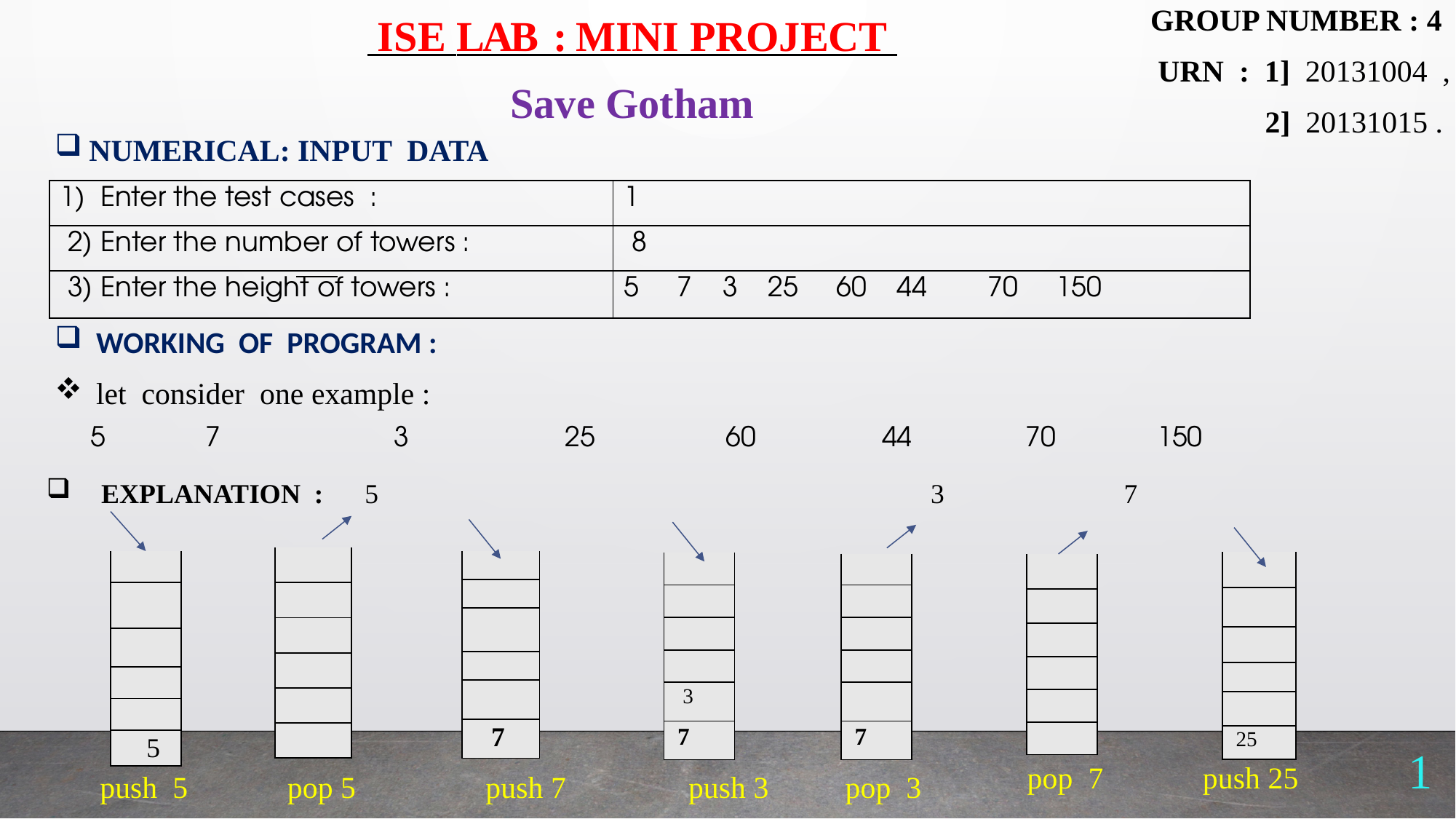

ISE LAB  : MINI PROJECT
Save Gotham

  GROUP NUMBER : 4
   URN  :  1]  20131004  ,
                 2]  20131015 .

NUMERICAL: INPUT  DATA

WORKING  OF  PROGRAM :
let  consider  one example :

| 1) Enter the test cases : | 1 |
| --- | --- |
| 2) Enter the number of towers : | 8 |
| 3) Enter the height of towers : | 5 7 3 25 60 44 70 150 |
| 5 | 7 | 3 | 25 | 60 | 44 | 70 | 150 |
| --- | --- | --- | --- | --- | --- | --- | --- |
   EXPLANATION  :      5                                                                                3                          7
|  |
| --- |
|  |
|  |
|  |
|  |
|  |
|  |
| --- |
|  |
|  |
|  |
|  |
| 5 |
|  |
| --- |
|  |
|  |
|  |
|  |
| 7 |
|  |
| --- |
|  |
|  |
|  |
|  |
| 25 |
|  |
| --- |
|  |
|  |
|  |
| 3 |
| 7 |
|  |
| --- |
|  |
|  |
|  |
|  |
| 7 |
|  |
| --- |
|  |
|  |
|  |
|  |
|  |
       pop  7             push 25              1
       push  5             pop 5                 push 7                push 3          pop  3